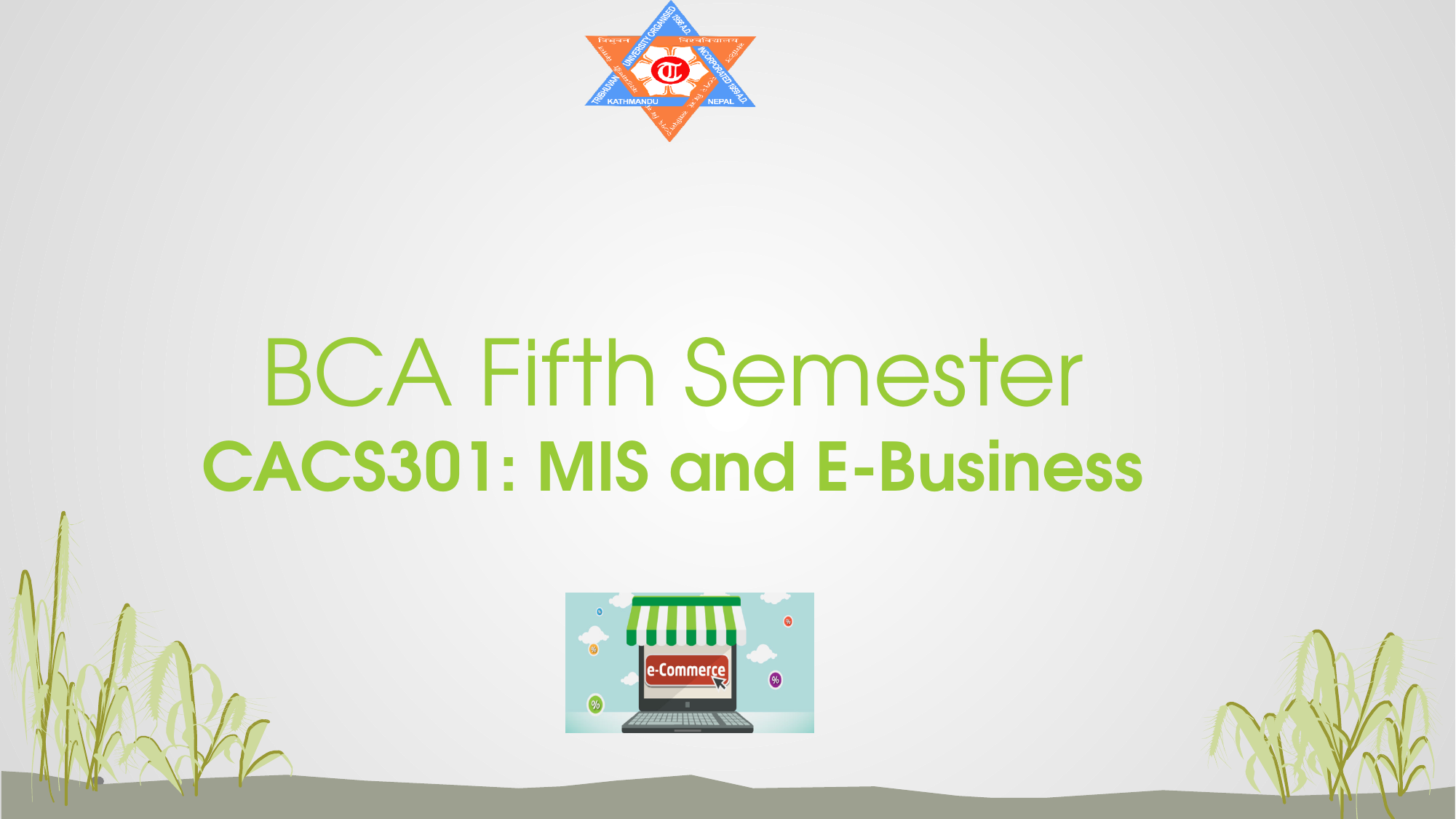

# BCA Fifth Semester CACS301: MIS and E-Business